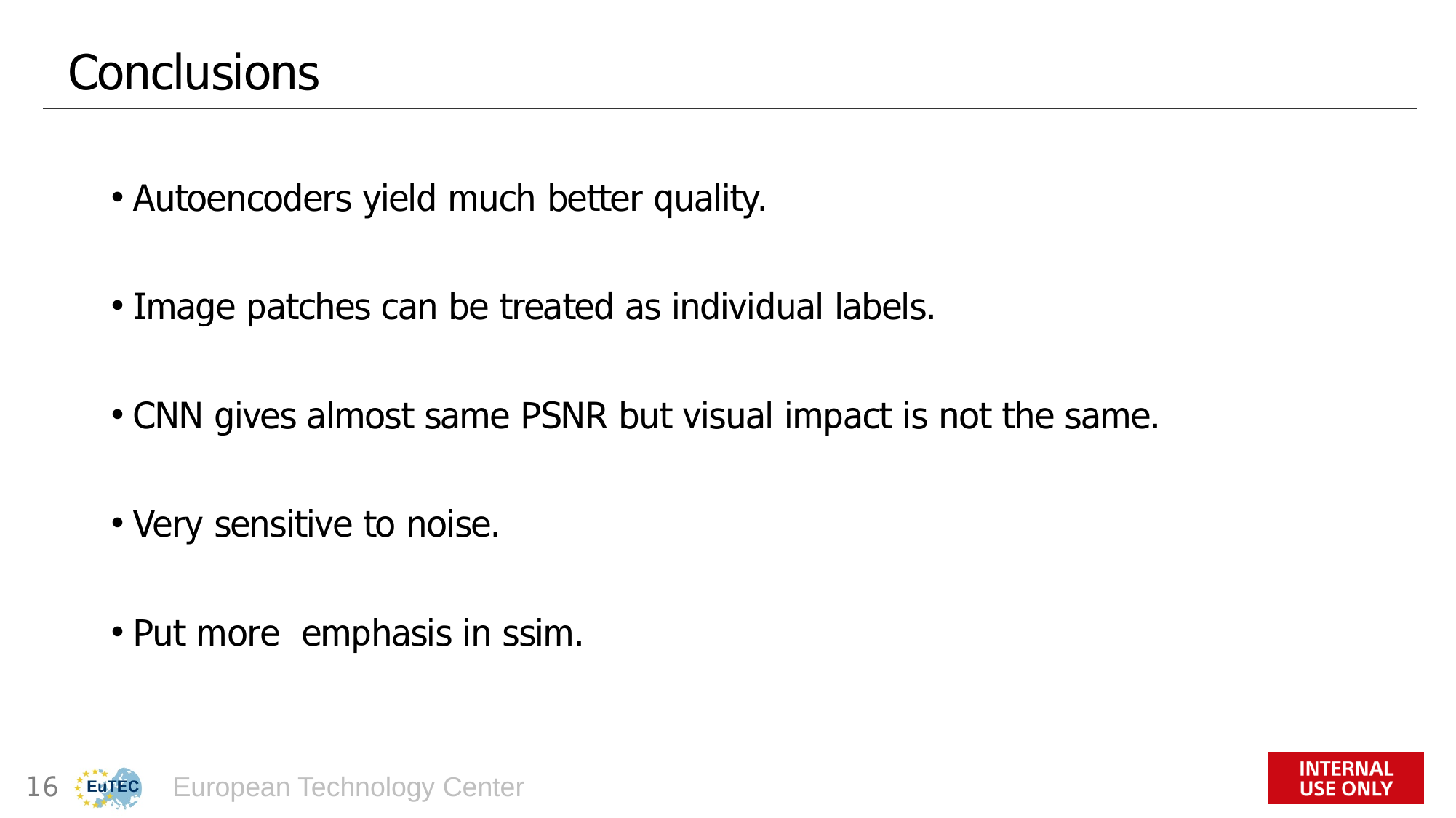

# Conclusions

Autoencoders yield much better quality.

Image patches can be treated as individual labels.

CNN gives almost same PSNR but visual impact is not the same.

Very sensitive to noise.

Put more  emphasis in ssim.